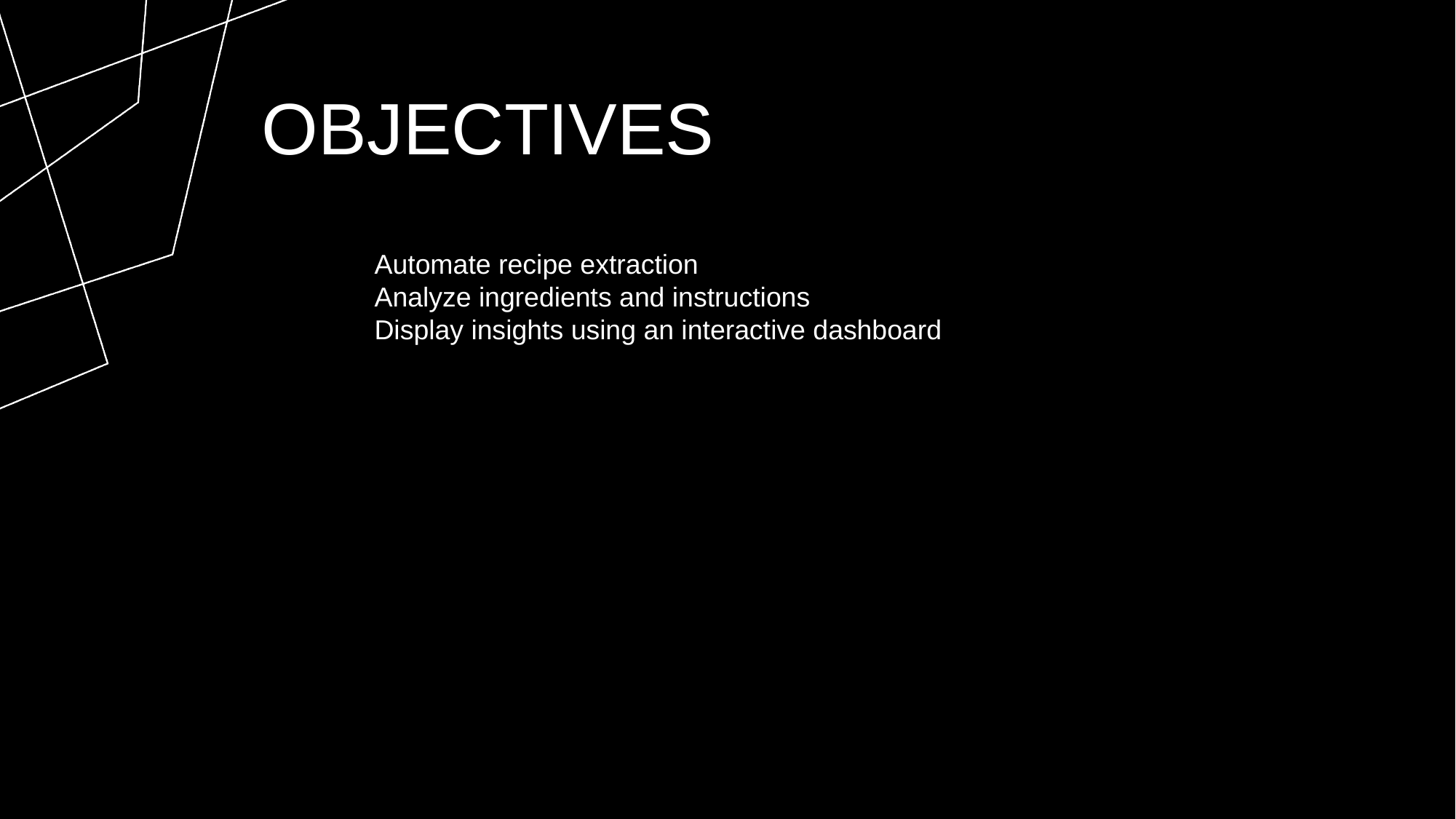

# Objectives
Automate recipe extraction
Analyze ingredients and instructions
Display insights using an interactive dashboard